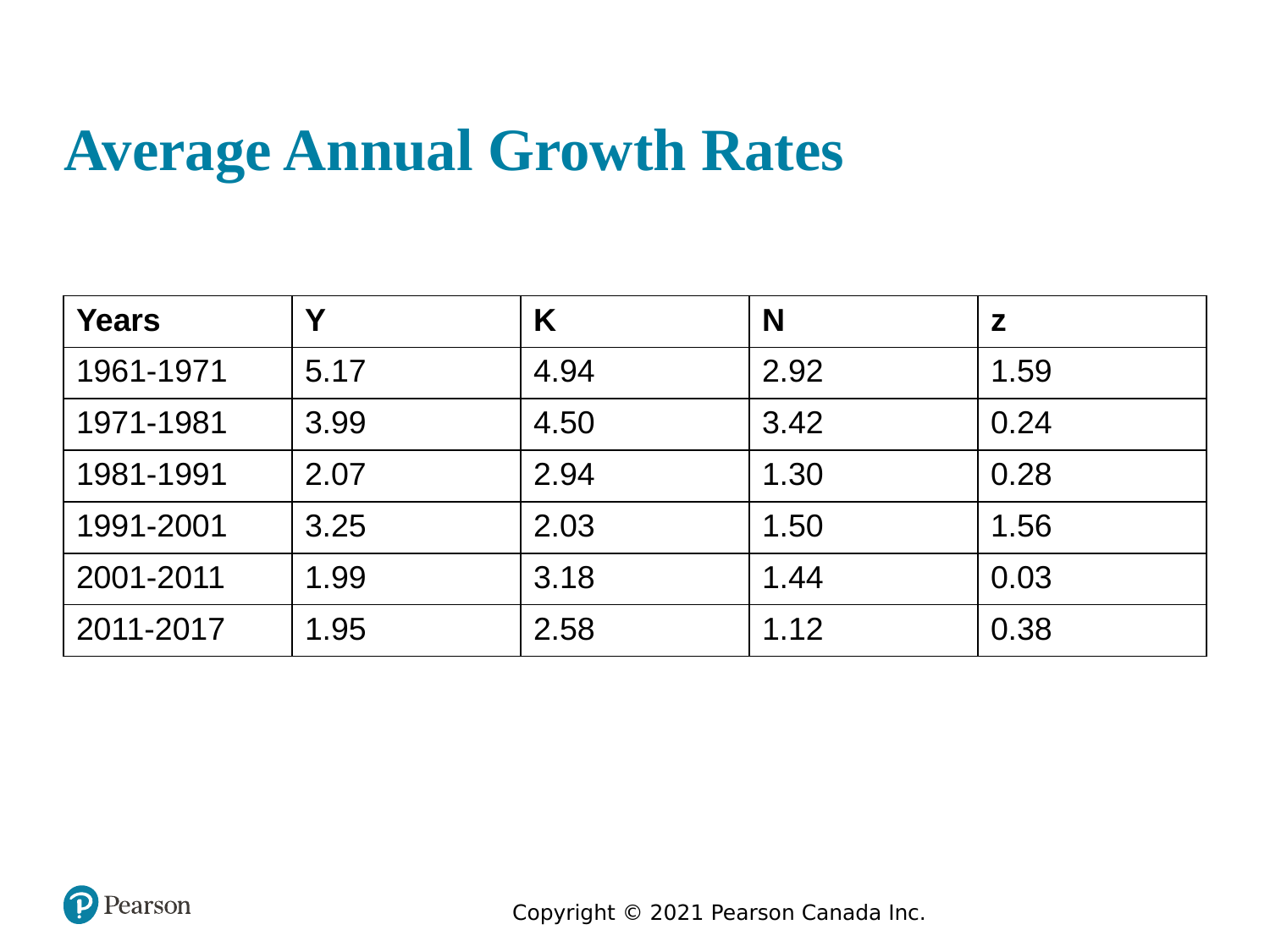

# Average Annual Growth Rates
| Years | Y | K | N | z |
| --- | --- | --- | --- | --- |
| 1961-1971 | 5.17 | 4.94 | 2.92 | 1.59 |
| 1971-1981 | 3.99 | 4.50 | 3.42 | 0.24 |
| 1981-1991 | 2.07 | 2.94 | 1.30 | 0.28 |
| 1991-2001 | 3.25 | 2.03 | 1.50 | 1.56 |
| 2001-2011 | 1.99 | 3.18 | 1.44 | 0.03 |
| 2011-2017 | 1.95 | 2.58 | 1.12 | 0.38 |